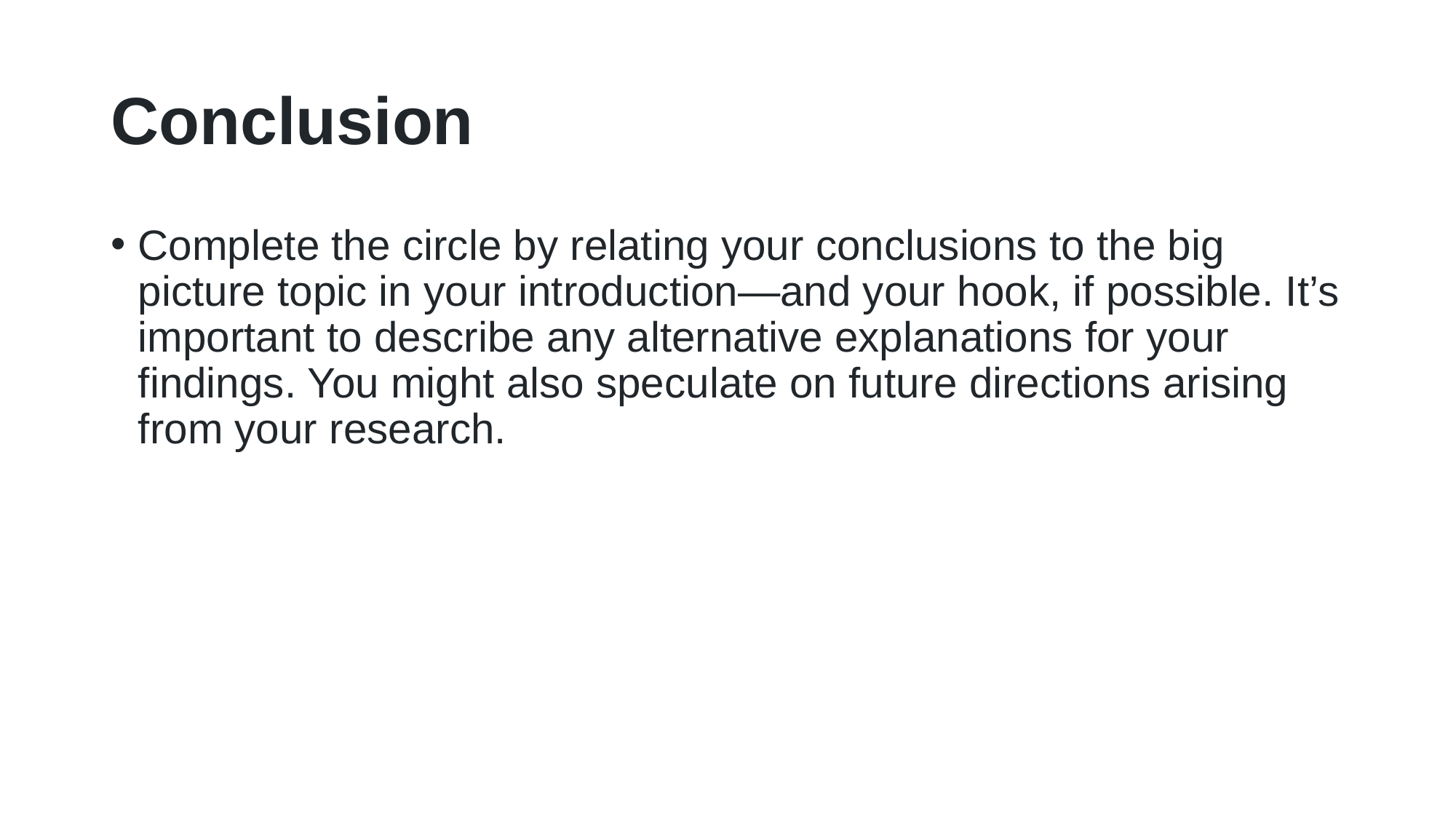

# Conclusion
Complete the circle by relating your conclusions to the big picture topic in your introduction—and your hook, if possible. It’s important to describe any alternative explanations for your findings. You might also speculate on future directions arising from your research.